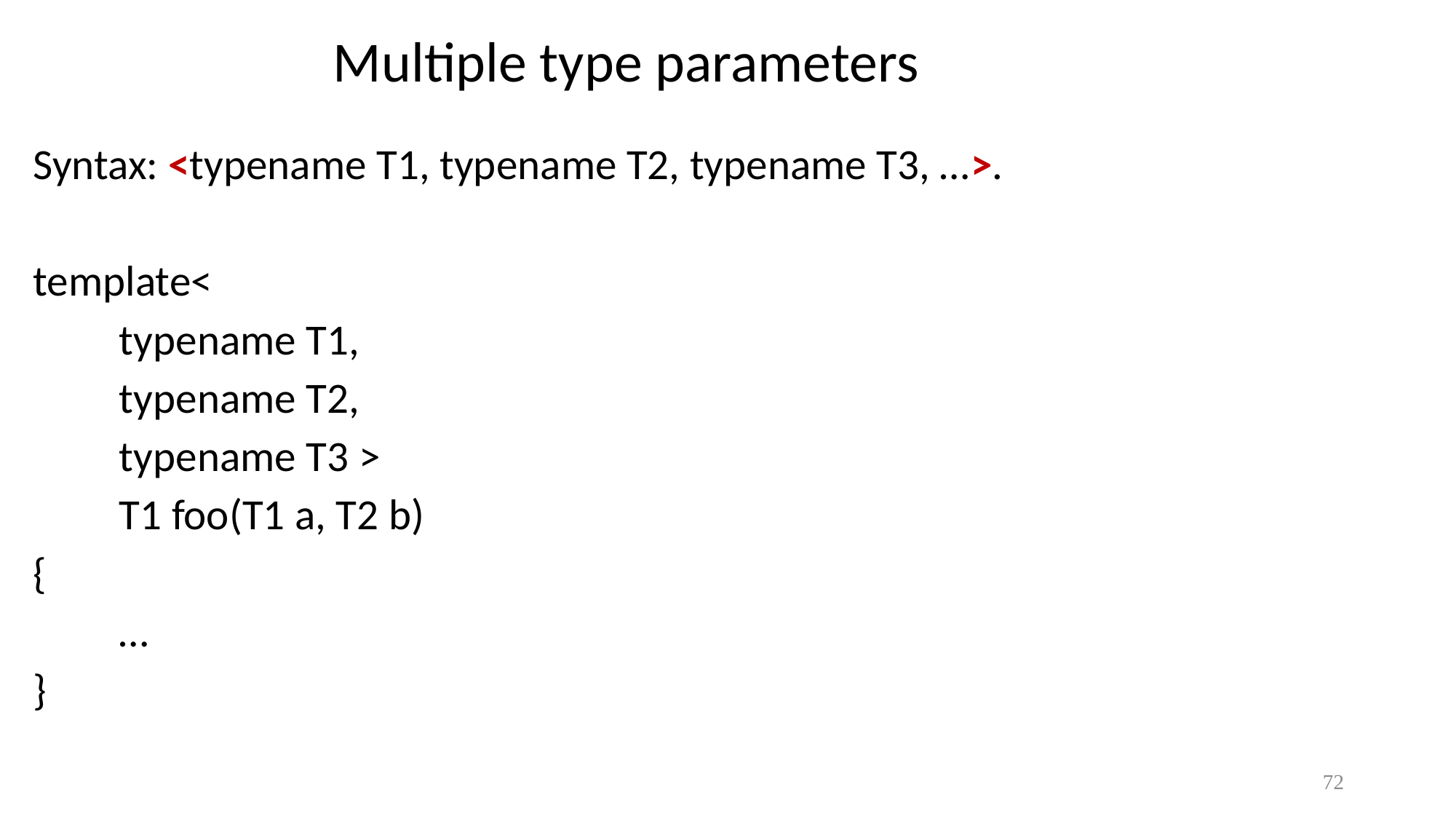

# Multiple type parameters
Syntax: <typename T1, typename T2, typename T3, …>.

template<
	typename T1,
	typename T2,
	typename T3 >
	T1 foo(T1 a, T2 b)
{
	…
}

72